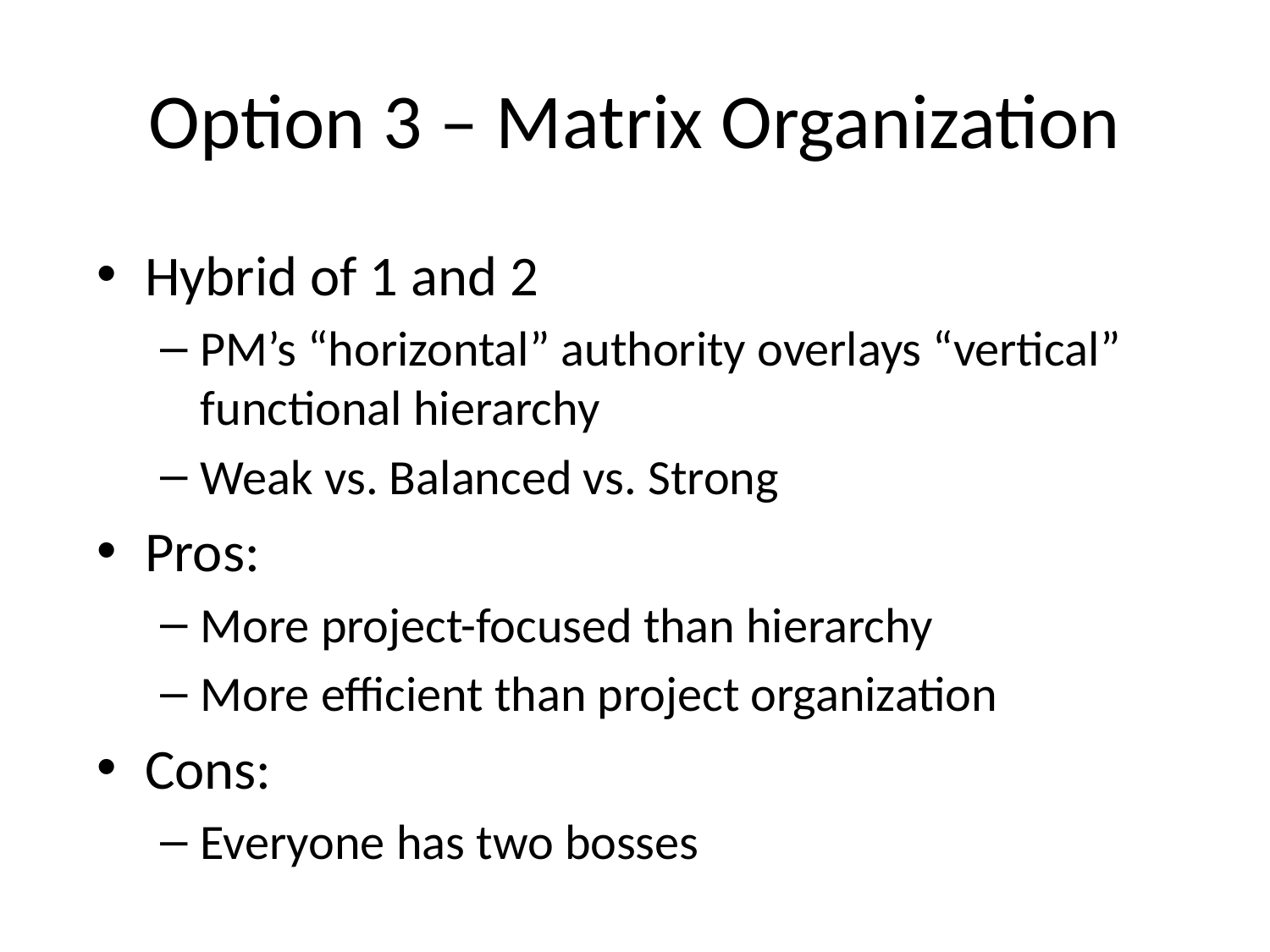

# Option 3 – Matrix Organization
Hybrid of 1 and 2
PM’s “horizontal” authority overlays “vertical” functional hierarchy
Weak vs. Balanced vs. Strong
Pros:
More project-focused than hierarchy
More efficient than project organization
Cons:
Everyone has two bosses